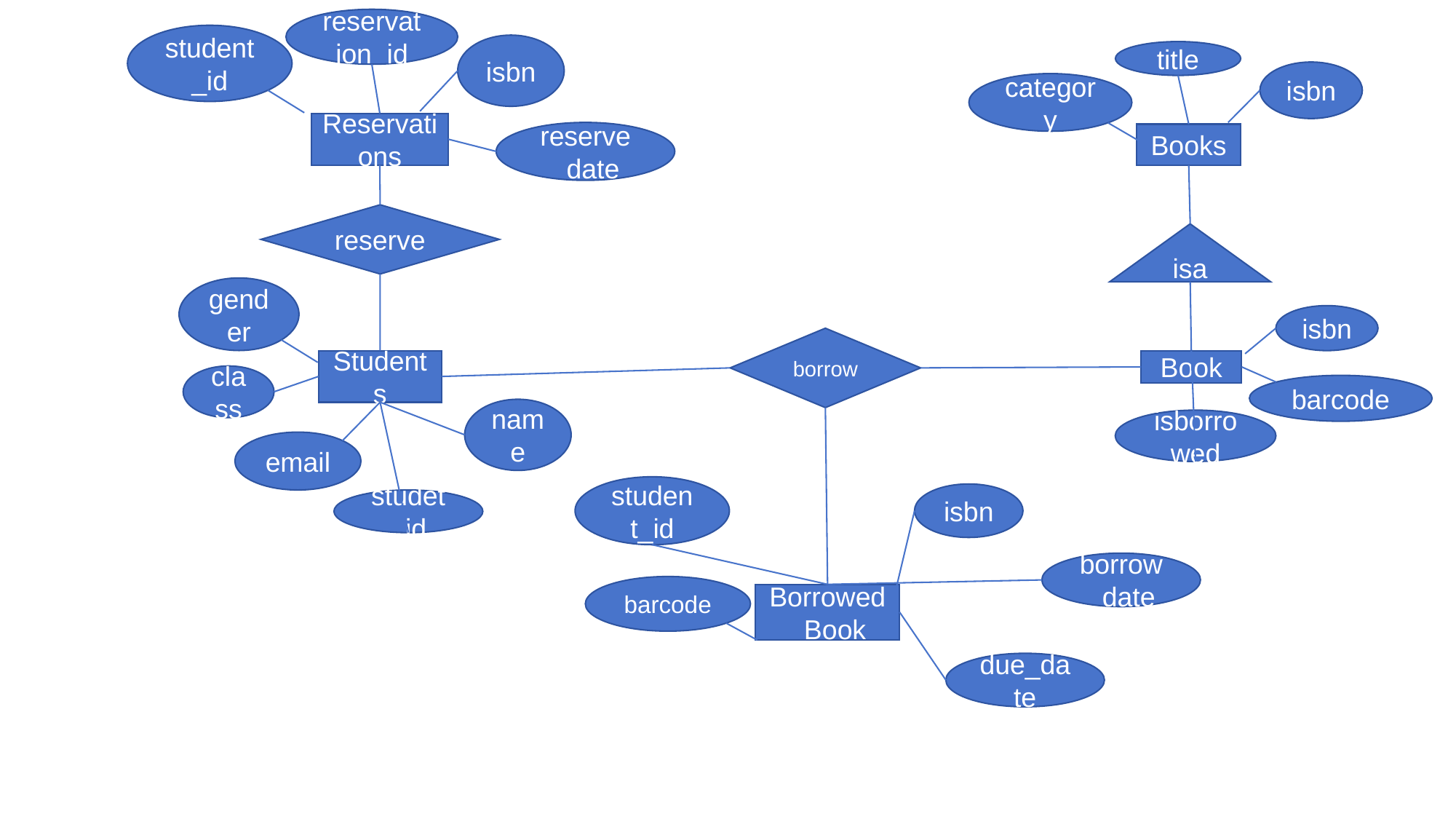

reservation_id
student_id
isbn
Reservations
reserve_date
title
isbn
category
Books
reserve
isa
gender
isbn
Book
barcode
isborrowed
borrow
Students
class
name
email
student_id
isbn
borrow_date
barcode
Borrowed_Book
due_date
studet_id